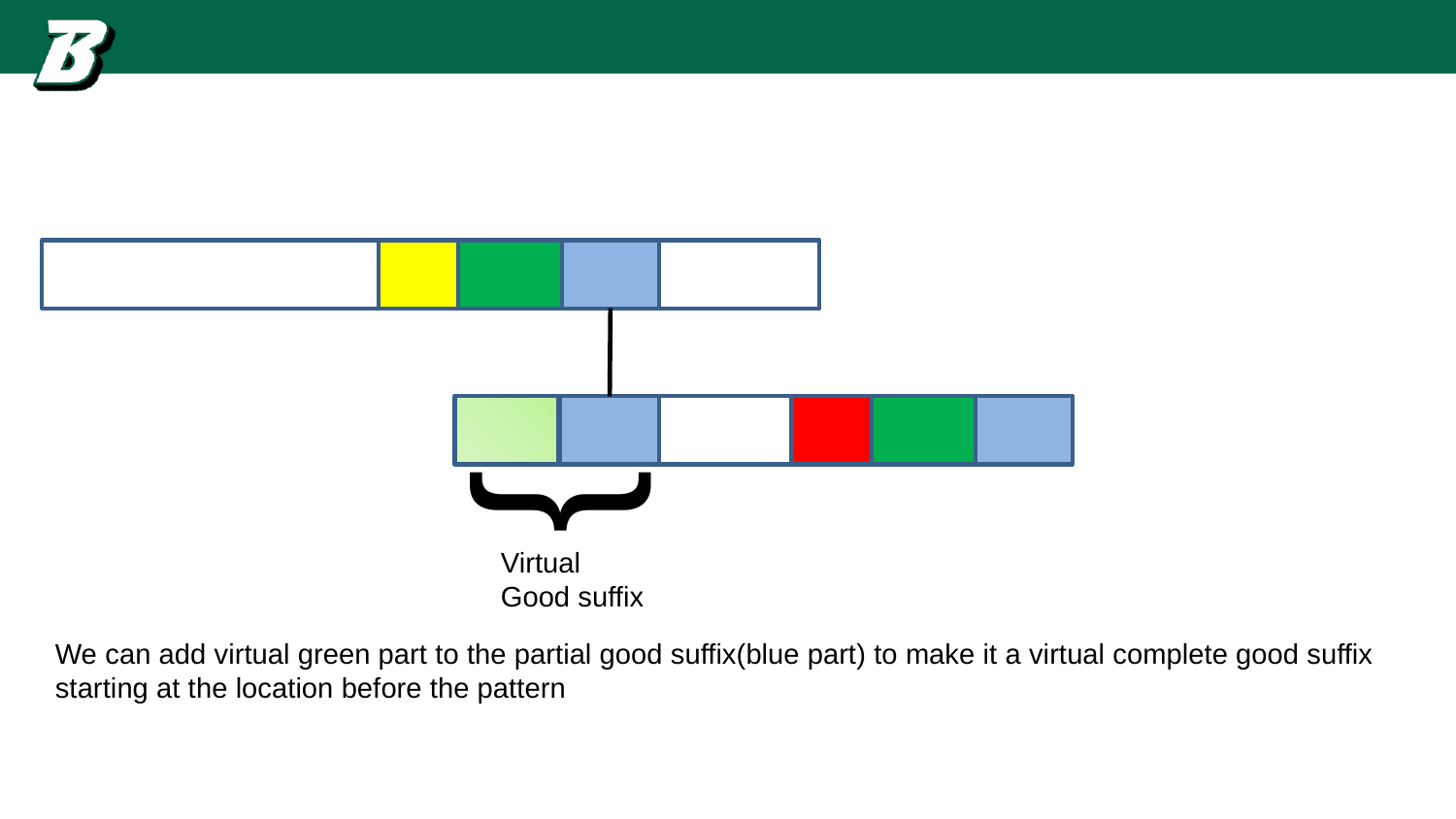

{
Virtual
Good suffix
We can add virtual green part to the partial good suffix(blue part) to make it a virtual complete good suffix
starting at the location before the pattern